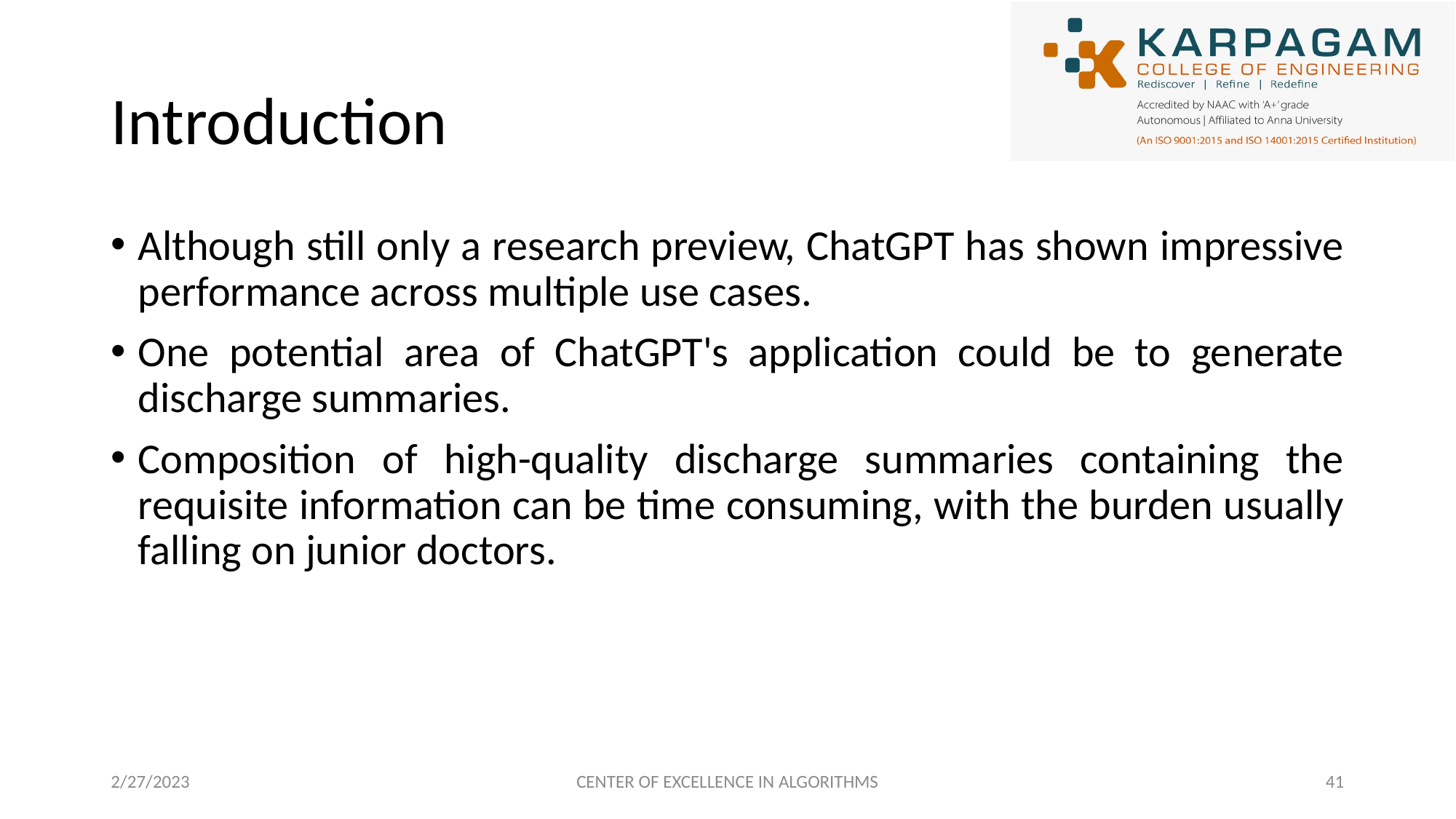

# Introduction
Although still only a research preview, ChatGPT has shown impressive performance across multiple use cases.
One potential area of ChatGPT's application could be to generate discharge summaries.
Composition of high-quality discharge summaries containing the requisite information can be time consuming, with the burden usually falling on junior doctors.
2/27/2023
CENTER OF EXCELLENCE IN ALGORITHMS
41